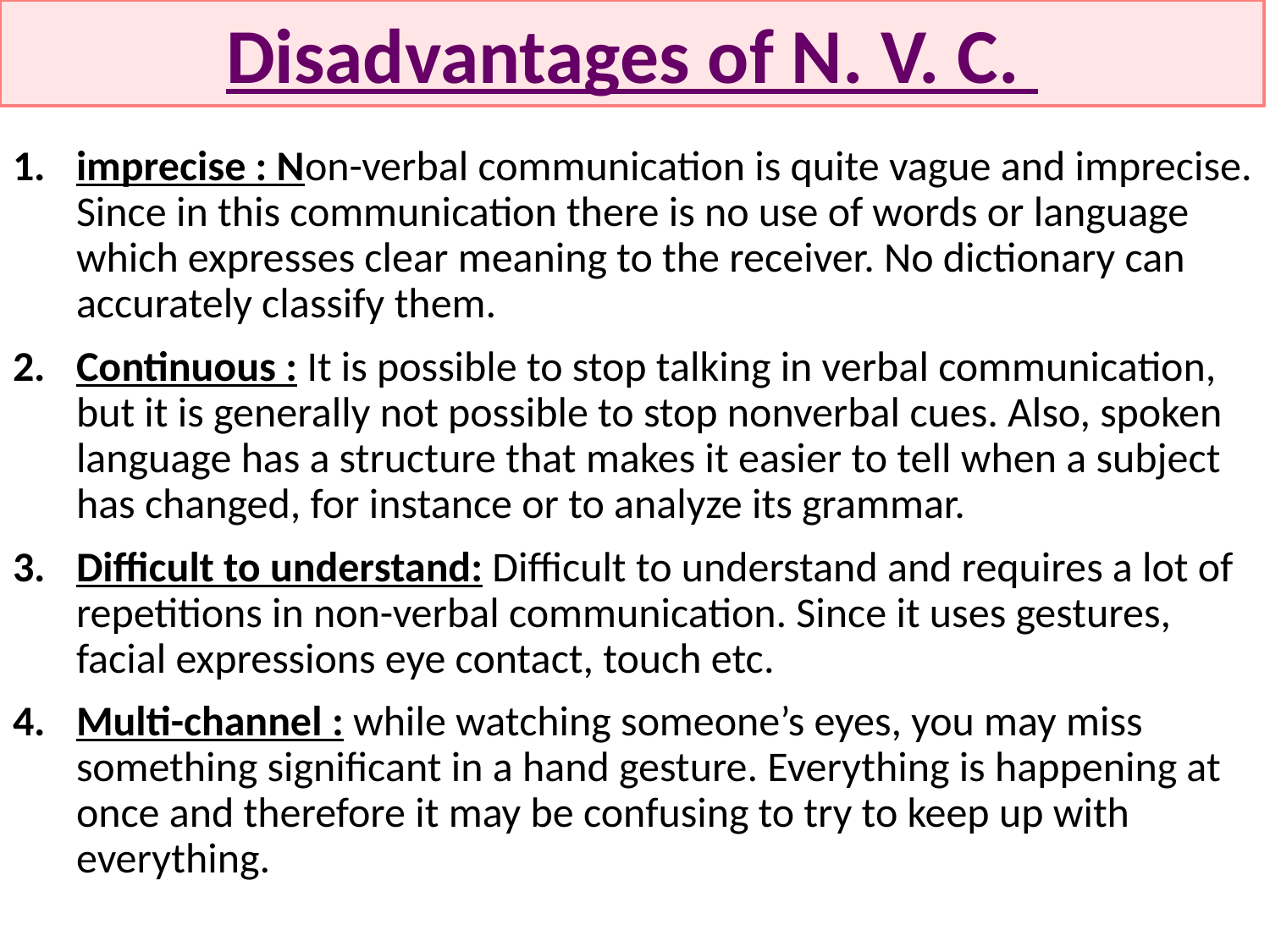

Disadvantages of N. V. C.
imprecise : Non-verbal communication is quite vague and imprecise. Since in this communication there is no use of words or language which expresses clear meaning to the receiver. No dictionary can accurately classify them.
Continuous : It is possible to stop talking in verbal communication, but it is generally not possible to stop nonverbal cues. Also, spoken language has a structure that makes it easier to tell when a subject has changed, for instance or to analyze its grammar.
Difficult to understand: Difficult to understand and requires a lot of repetitions in non-verbal communication. Since it uses gestures, facial expressions eye contact, touch etc.
Multi-channel : while watching someone’s eyes, you may miss something significant in a hand gesture. Everything is happening at once and therefore it may be confusing to try to keep up with everything.